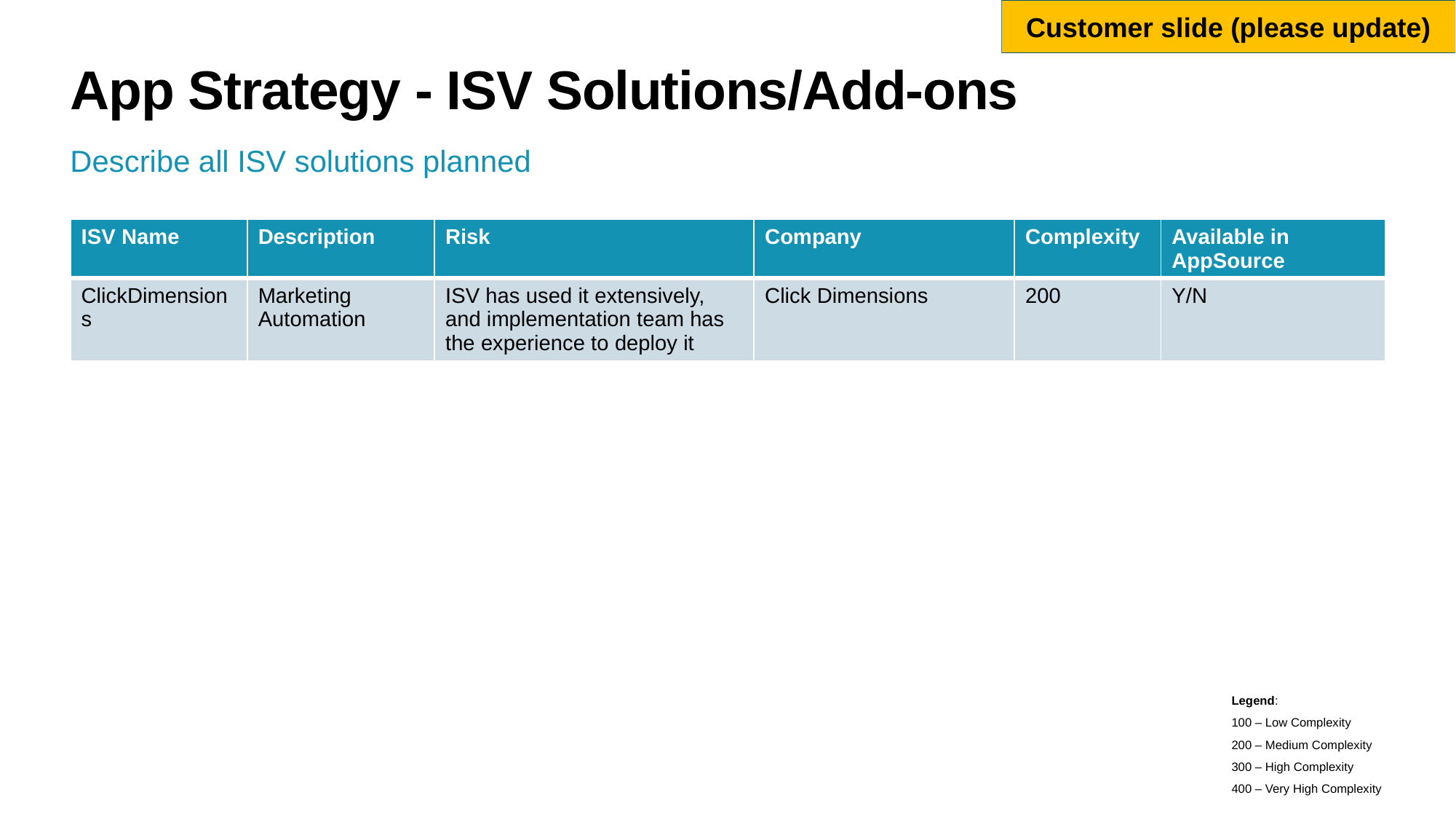

# App Strategy - ISV Solutions/Add-ons
Describe all ISV solutions planned
| ISV Name | Description | Risk | Company | Complexity | Available in AppSource |
| --- | --- | --- | --- | --- | --- |
| ClickDimensions | Marketing Automation | ISV has used it extensively, and implementation team has the experience to deploy it | Click Dimensions | 200 | Y/N |
Legend:
100 – Low Complexity
200 – Medium Complexity
300 – High Complexity
400 – Very High Complexity